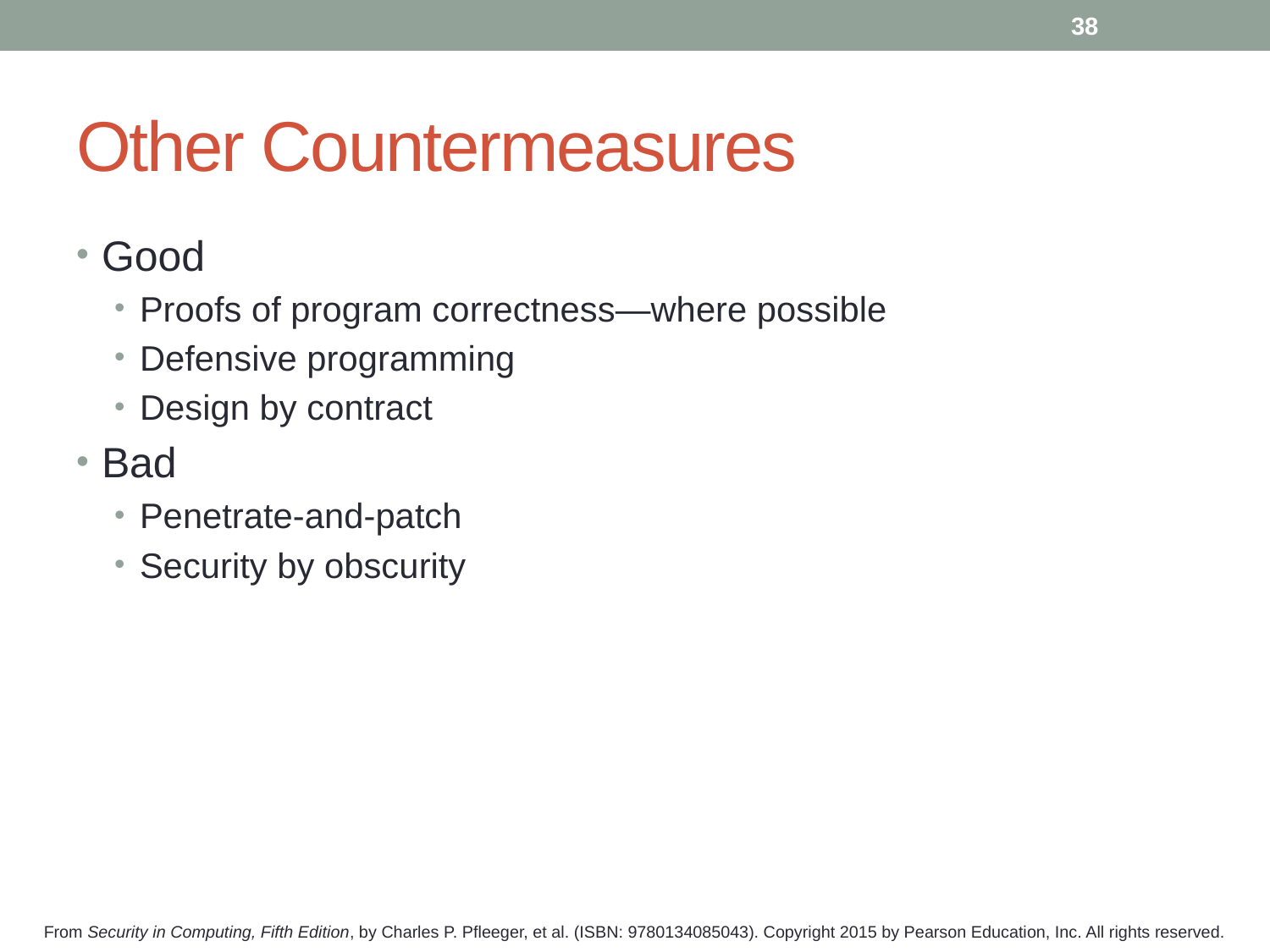

38
# Other Countermeasures
Good
Proofs of program correctness—where possible
Defensive programming
Design by contract
Bad
Penetrate-and-patch
Security by obscurity
From Security in Computing, Fifth Edition, by Charles P. Pfleeger, et al. (ISBN: 9780134085043). Copyright 2015 by Pearson Education, Inc. All rights reserved.